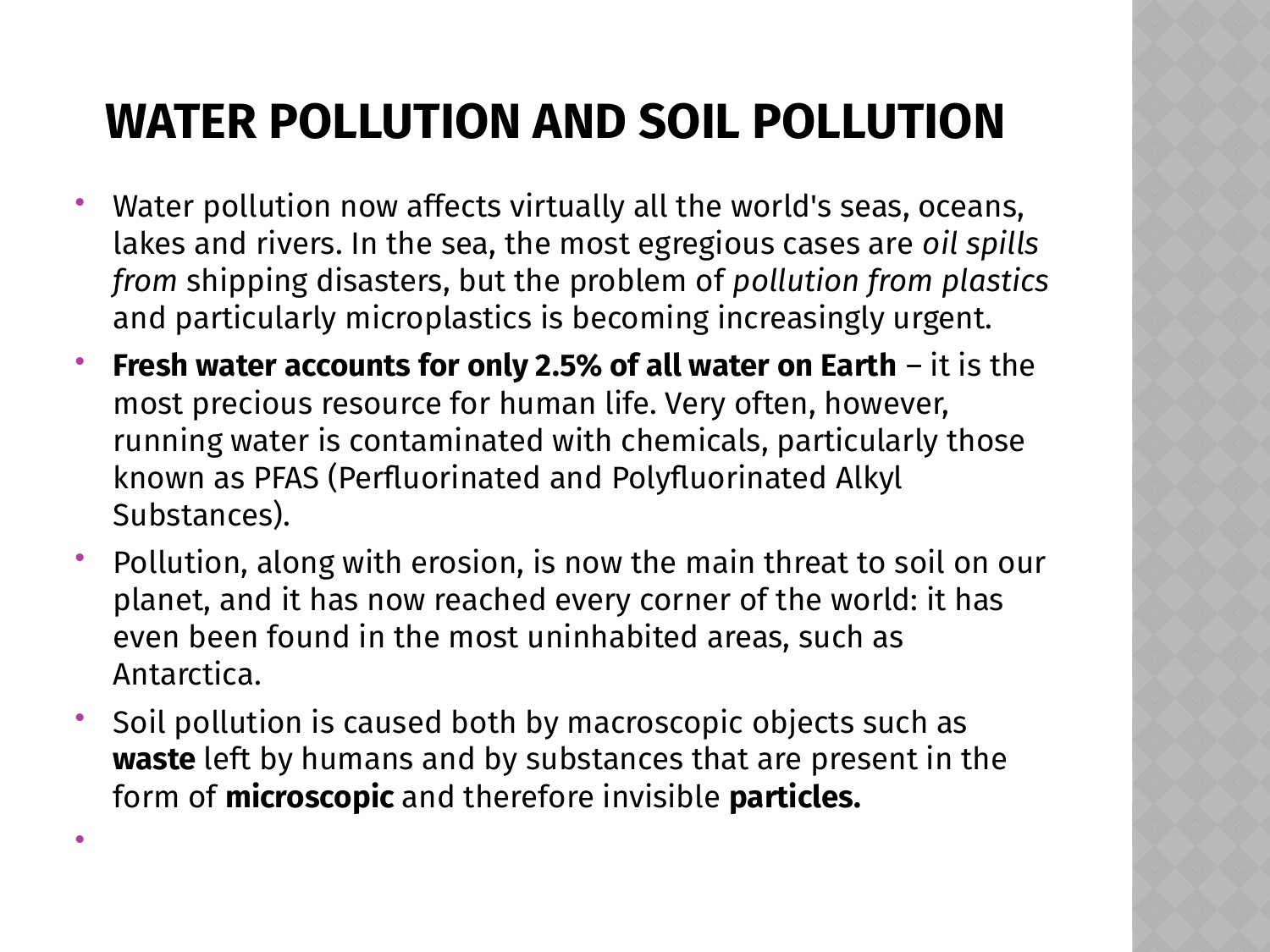

# Water pollution and soil pollution
Water pollution now affects virtually all the world's seas, oceans, lakes and rivers. In the sea, the most egregious cases are oil spills from shipping disasters, but the problem of pollution from plastics and particularly microplastics is becoming increasingly urgent.
Fresh water accounts for only 2.5% of all water on Earth – it is the most precious resource for human life. Very often, however, running water is contaminated with chemicals, particularly those known as PFAS (Perfluorinated and Polyfluorinated Alkyl Substances).
Pollution, along with erosion, is now the main threat to soil on our planet, and it has now reached every corner of the world: it has even been found in the most uninhabited areas, such as Antarctica.
Soil pollution is caused both by macroscopic objects such as waste left by humans and by substances that are present in the form of microscopic and therefore invisible particles.